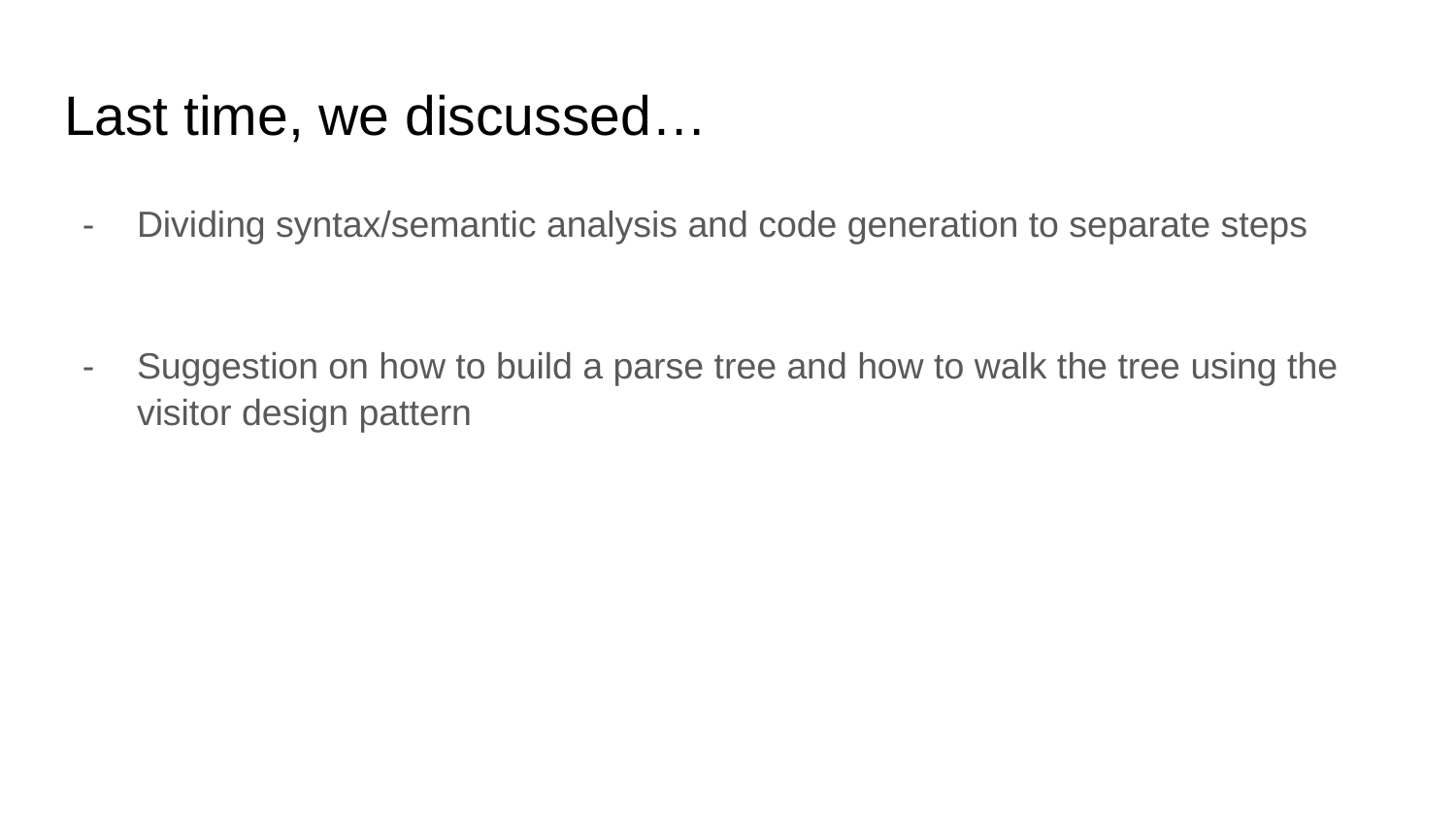

# Last time, we discussed…
Dividing syntax/semantic analysis and code generation to separate steps

Suggestion on how to build a parse tree and how to walk the tree using the visitor design pattern